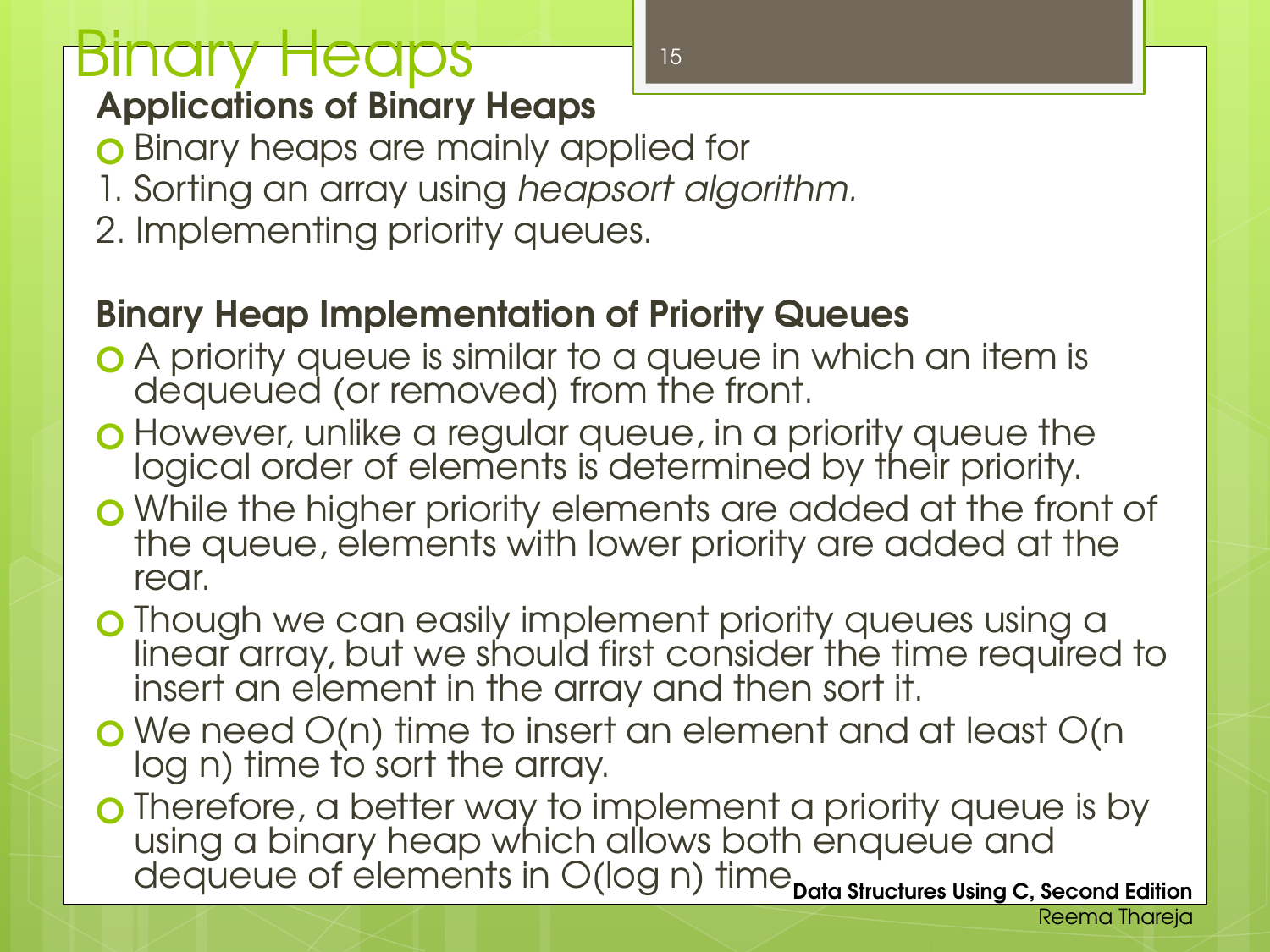

# Binary Heaps
15
Applications of Binary Heaps
Binary heaps are mainly applied for
1. Sorting an array using heapsort algorithm.
2. Implementing priority queues.

Binary Heap Implementation of Priority Queues
A priority queue is similar to a queue in which an item is dequeued (or removed) from the front.
However, unlike a regular queue, in a priority queue the logical order of elements is determined by their priority.
While the higher priority elements are added at the front of the queue, elements with lower priority are added at the rear.
Though we can easily implement priority queues using a linear array, but we should first consider the time required to insert an element in the array and then sort it.
We need O(n) time to insert an element and at least O(n log n) time to sort the array.
Therefore, a better way to implement a priority queue is by using a binary heap which allows both enqueue and dequeue of elements in O(log n) time.
Data Structures Using C, Second Edition
Reema Thareja